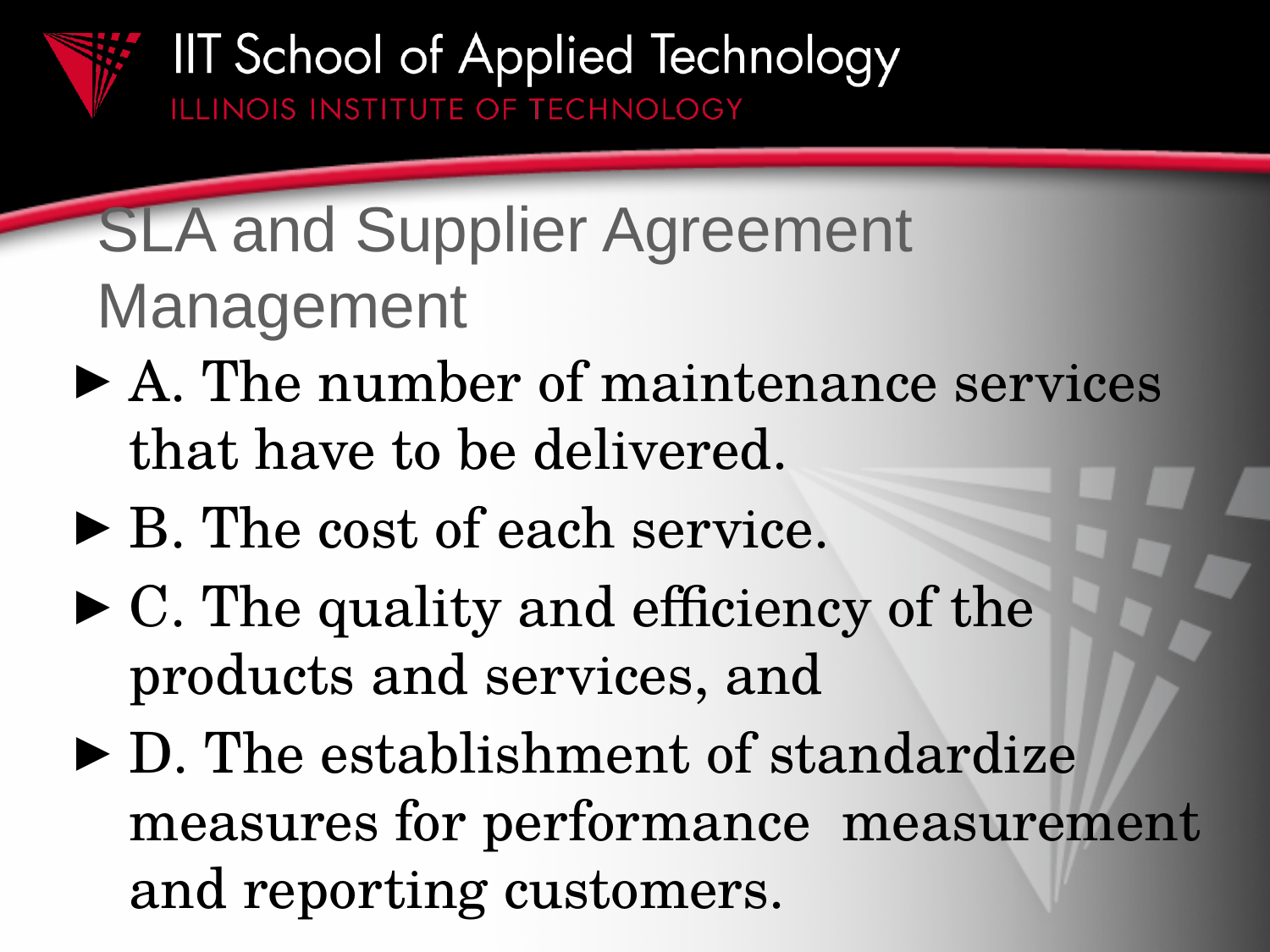

# SLA and Supplier Agreement Management
A. The number of maintenance services that have to be delivered.
B. The cost of each service.
C. The quality and efficiency of the products and services, and
D. The establishment of standardize measures for performance  measurement and reporting customers.